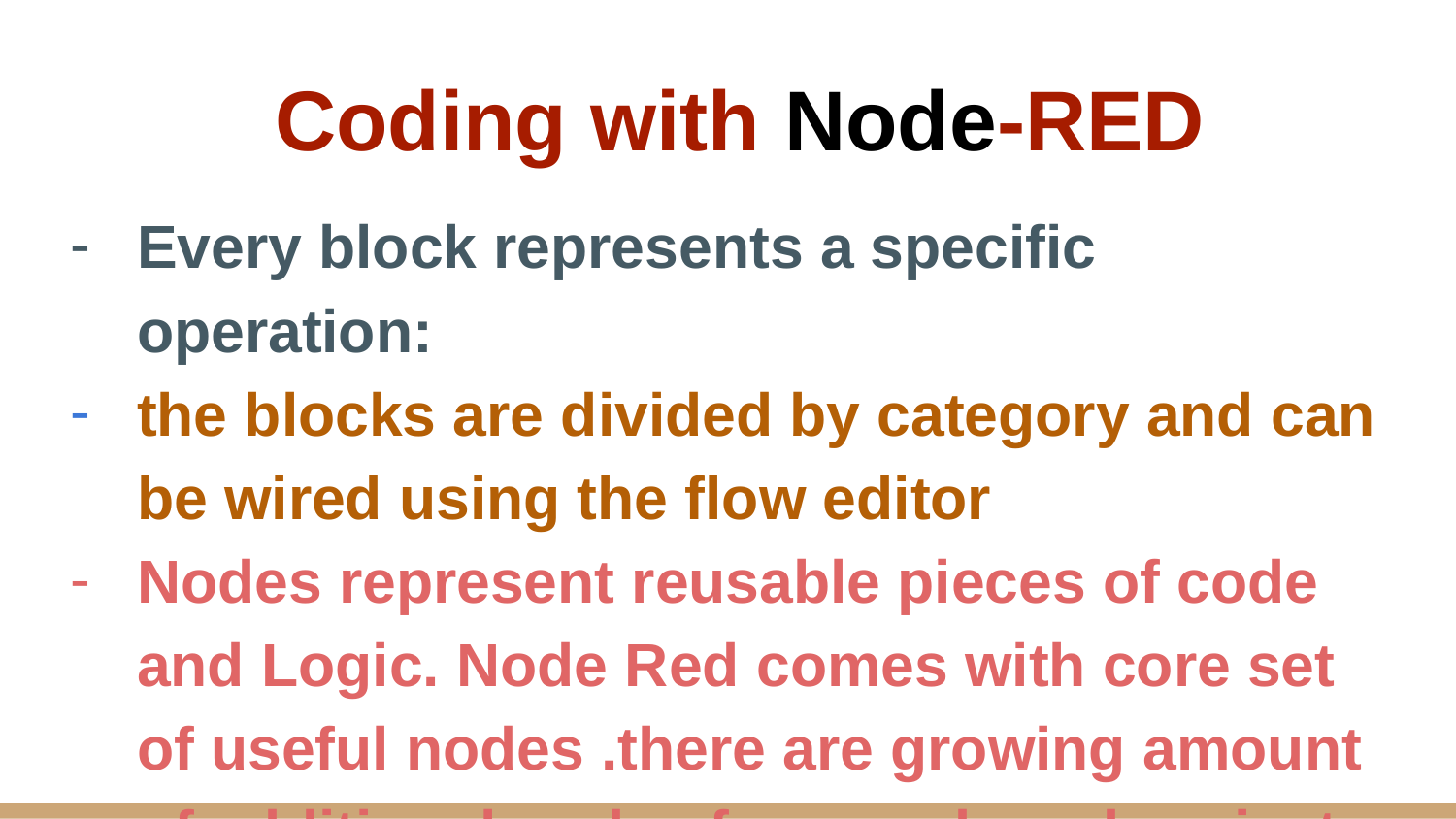

# Coding with Node-RED
Every block represents a specific operation:
the blocks are divided by category and can be wired using the flow editor
Nodes represent reusable pieces of code and Logic. Node Red comes with core set of useful nodes .there are growing amount of additional nodes from node-red project as well as wider community and we can program our own nodes using Java Script